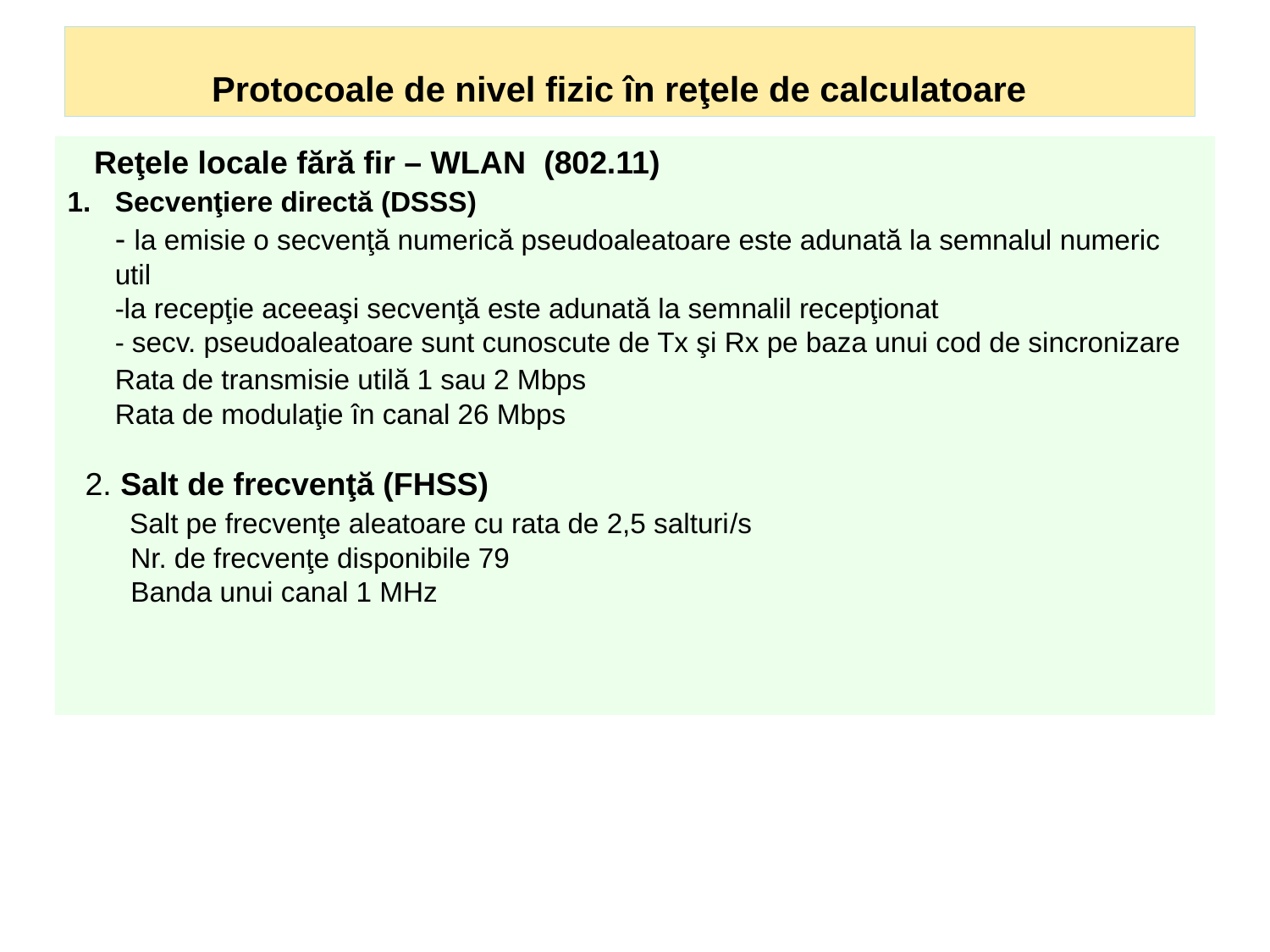

# Protocoale de nivel fizic în reţele de calculatoare
   Reţele locale fără fir – WLAN  (802.11)
Secvenţiere directă (DSSS)
  	- la emisie o secvenţă numerică pseudoaleatoare este adunată la semnalul numeric util
 	-la recepţie aceeaşi secvenţă este adunată la semnalil recepţionat
	- secv. pseudoaleatoare sunt cunoscute de Tx şi Rx pe baza unui cod de sincronizare
	Rata de transmisie utilă 1 sau 2 Mbps
 	Rata de modulaţie în canal 26 Mbps

  2. Salt de frecvenţă (FHSS)
       Salt pe frecvenţe aleatoare cu rata de 2,5 salturi/s
	  Nr. de frecvenţe disponibile 79
	  Banda unui canal 1 MHz